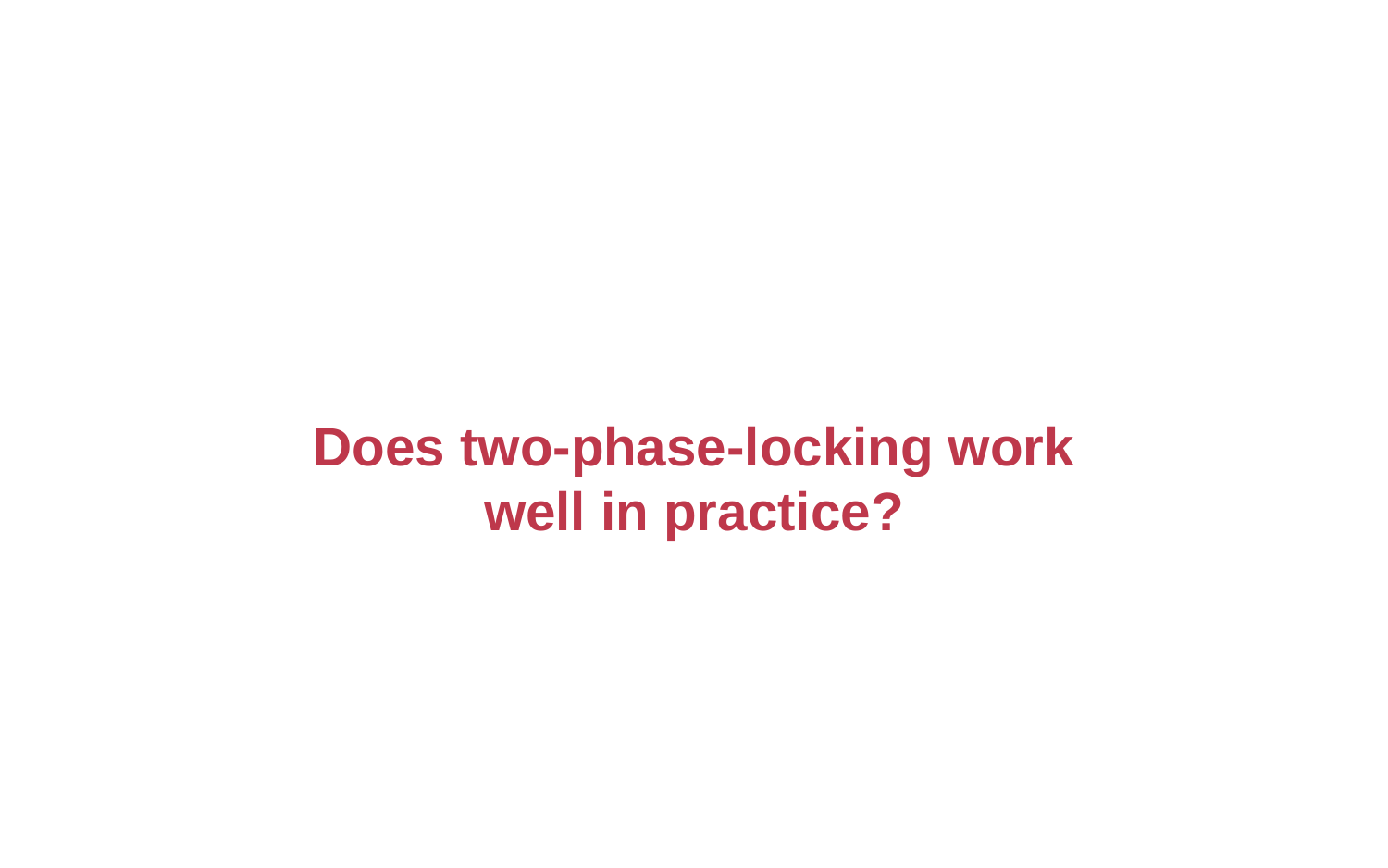

#
Does two-phase-locking work well in practice?